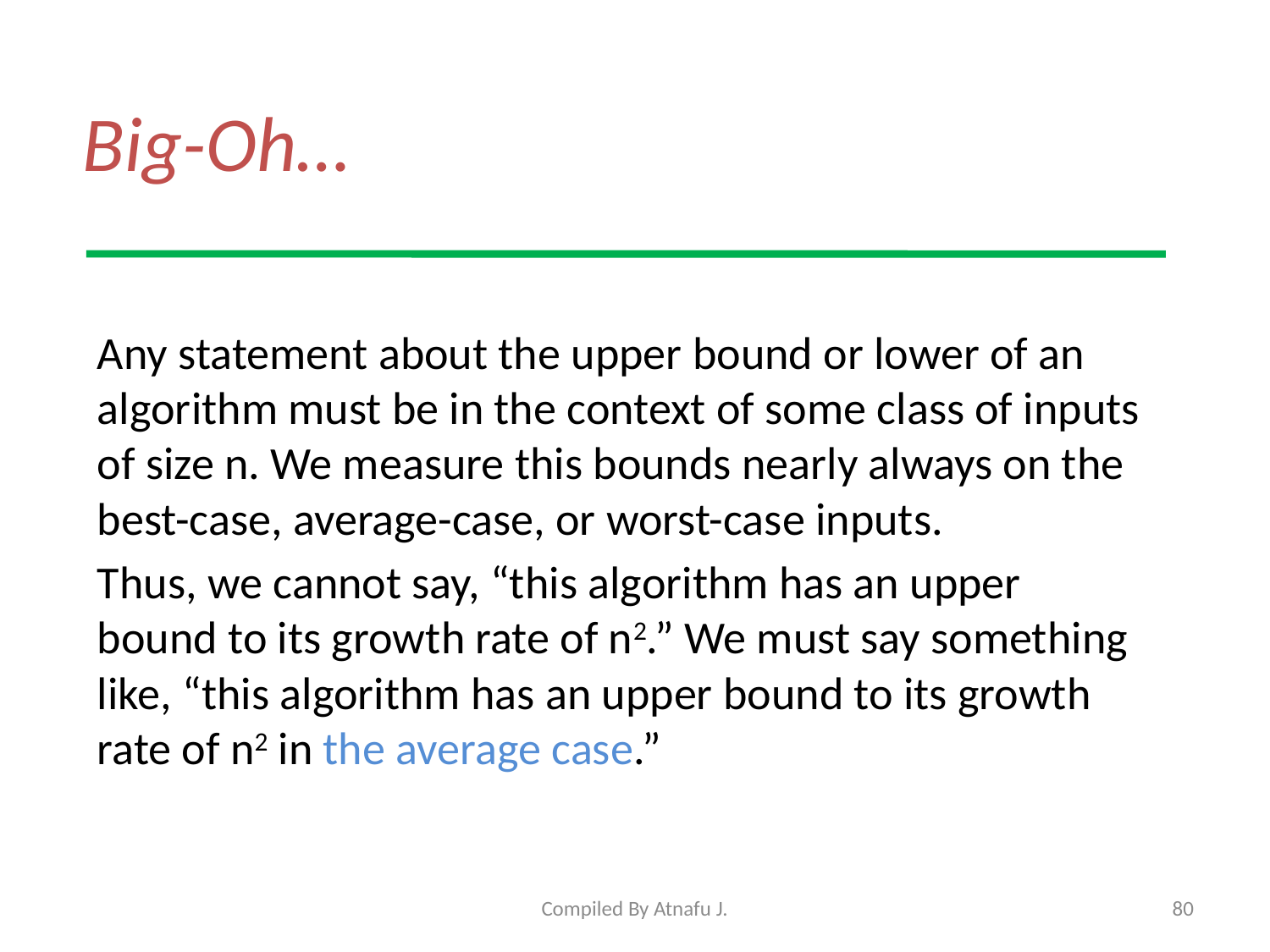

# Big-Oh…
Any statement about the upper bound or lower of an algorithm must be in the context of some class of inputs of size n. We measure this bounds nearly always on the best-case, average-case, or worst-case inputs.
Thus, we cannot say, “this algorithm has an upper bound to its growth rate of n2.” We must say something like, “this algorithm has an upper bound to its growth rate of n2 in the average case.”
Compiled By Atnafu J.
80